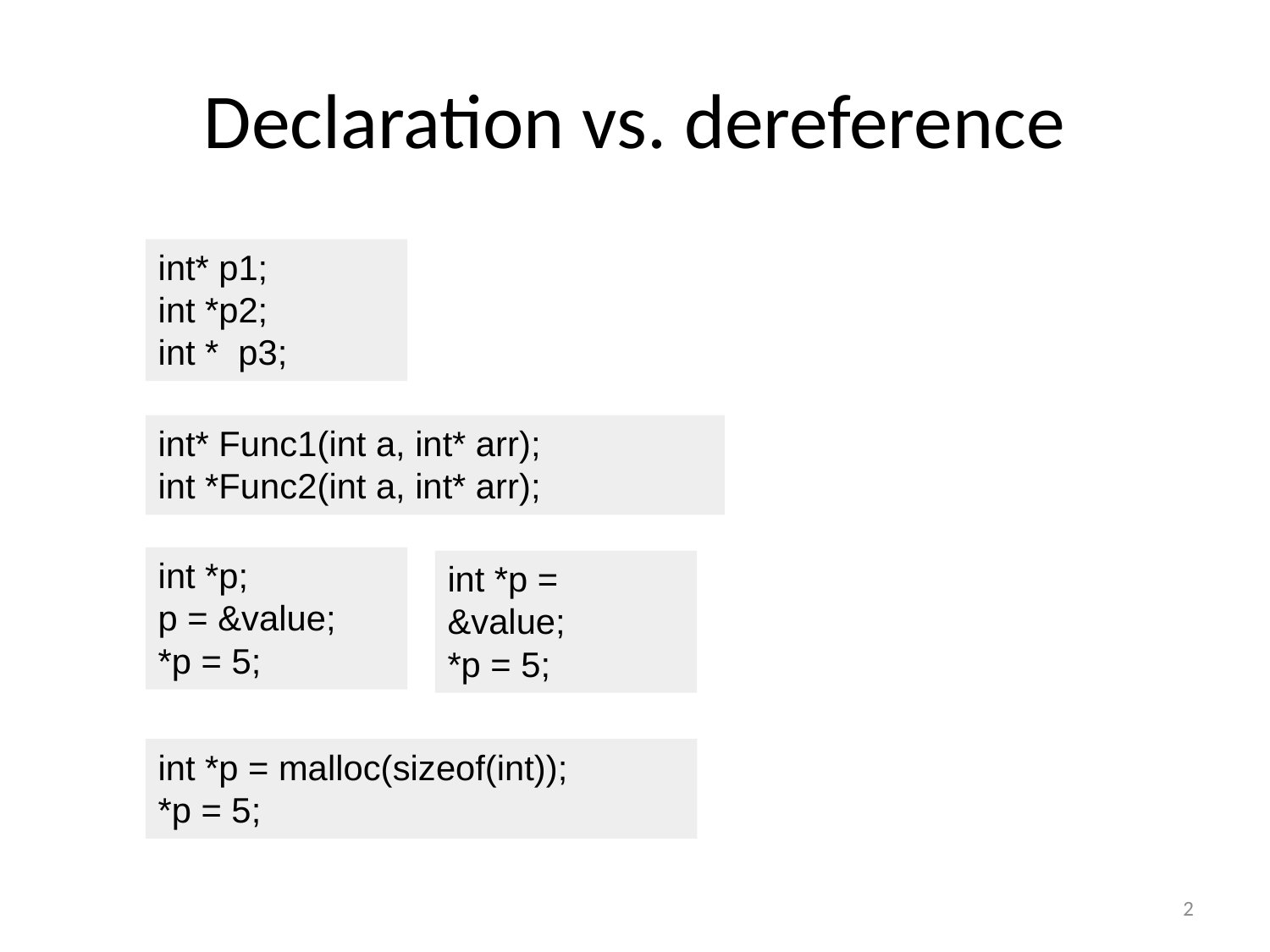

# Declaration vs. dereference

int* p1;
int *p2;
int *  p3;
int* Func1(int a, int* arr);
int *Func2(int a, int* arr);
int *p;
p = &value;
*p = 5;
int *p = &value;
*p = 5;
int *p = malloc(sizeof(int));
*p = 5;
2